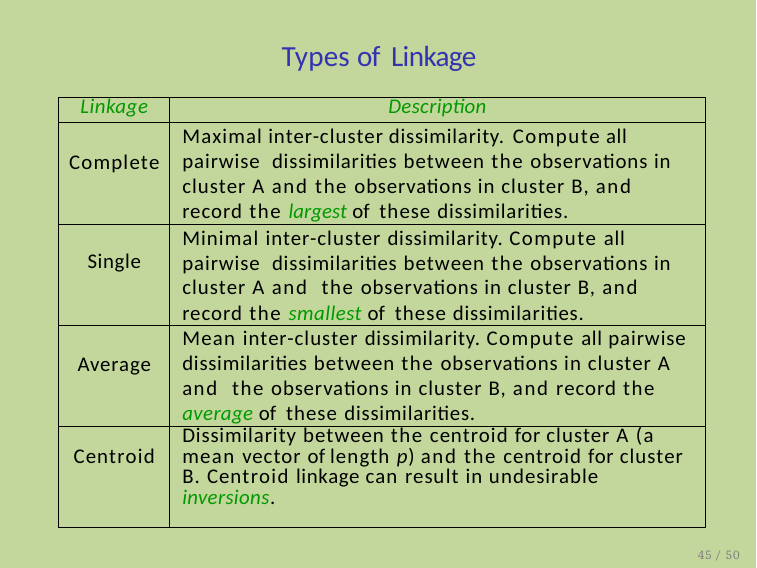

Types of Linkage
| Linkage | Description |
| --- | --- |
| Complete | Maximal inter-cluster dissimilarity. Compute all pairwise dissimilarities between the observations in cluster A and the observations in cluster B, and record the largest of these dissimilarities. |
| Single | Minimal inter-cluster dissimilarity. Compute all pairwise dissimilarities between the observations in cluster A and the observations in cluster B, and record the smallest of these dissimilarities. |
| Average | Mean inter-cluster dissimilarity. Compute all pairwise dissimilarities between the observations in cluster A and the observations in cluster B, and record the average of these dissimilarities. |
| Centroid | Dissimilarity between the centroid for cluster A (a mean vector of length p) and the centroid for cluster B. Centroid linkage can result in undesirable inversions. |
45 / 50